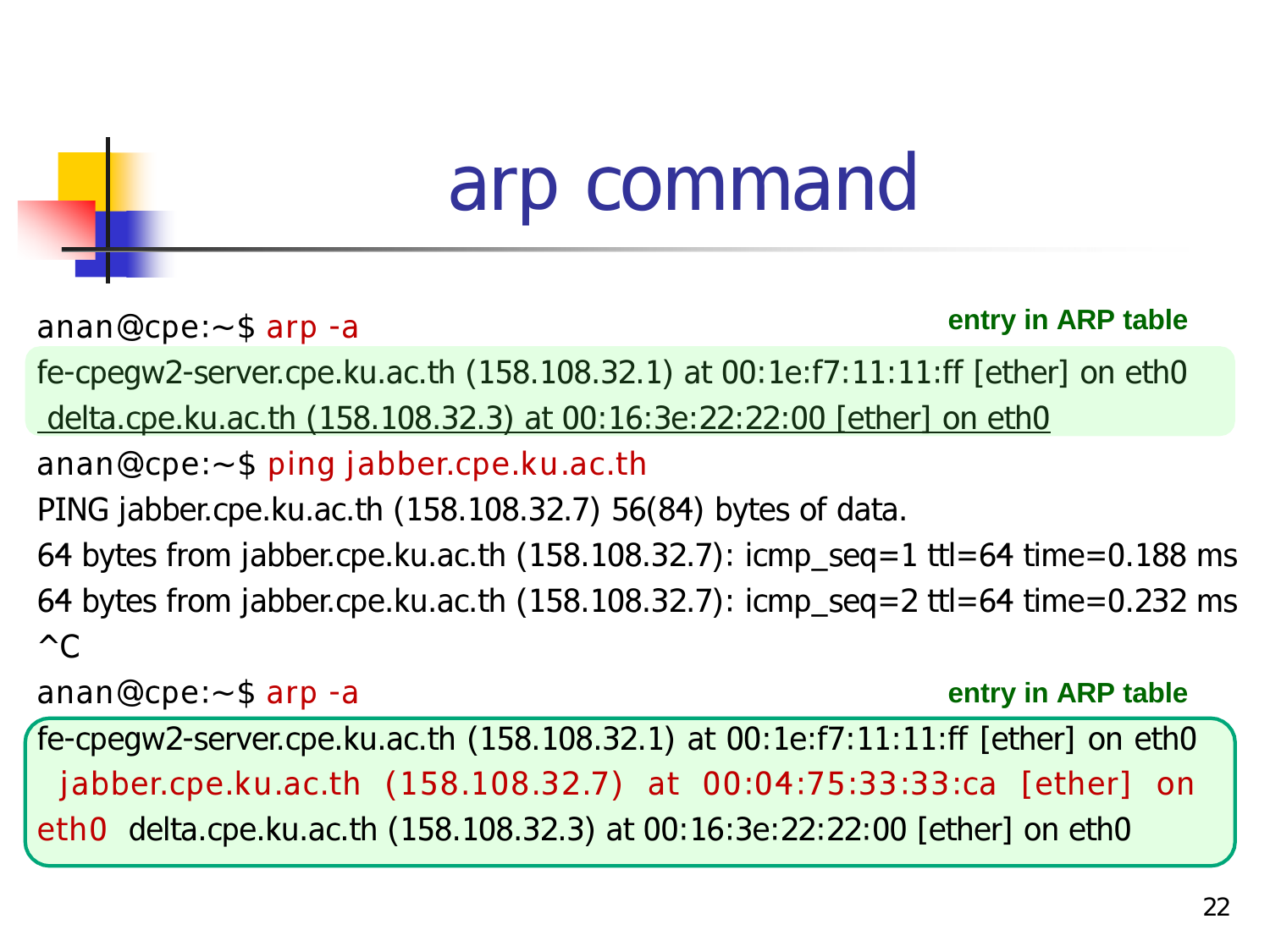

# arp command
entry in ARP table
anan@cpe:~$ arp -a

fe-cpegw2-server.cpe.ku.ac.th (158.108.32.1) at 00:1e:f7:11:11:ff [ether] on eth0
 delta.cpe.ku.ac.th (158.108.32.3) at 00:16:3e:22:22:00 [ether] on eth0
anan@cpe:~$ ping jabber.cpe.ku.ac.th
PING jabber.cpe.ku.ac.th (158.108.32.7) 56(84) bytes of data.
64 bytes from jabber.cpe.ku.ac.th (158.108.32.7): icmp_seq=1 ttl=64 time=0.188 ms  64 bytes from jabber.cpe.ku.ac.th (158.108.32.7): icmp_seq=2 ttl=64 time=0.232 ms
^C
anan@cpe:~$ arp -a
entry in ARP table
fe-cpegw2-server.cpe.ku.ac.th (158.108.32.1) at 00:1e:f7:11:11:ff [ether] on eth0  jabber.cpe.ku.ac.th (158.108.32.7) at 00:04:75:33:33:ca [ether] on eth0  delta.cpe.ku.ac.th (158.108.32.3) at 00:16:3e:22:22:00 [ether] on eth0

22